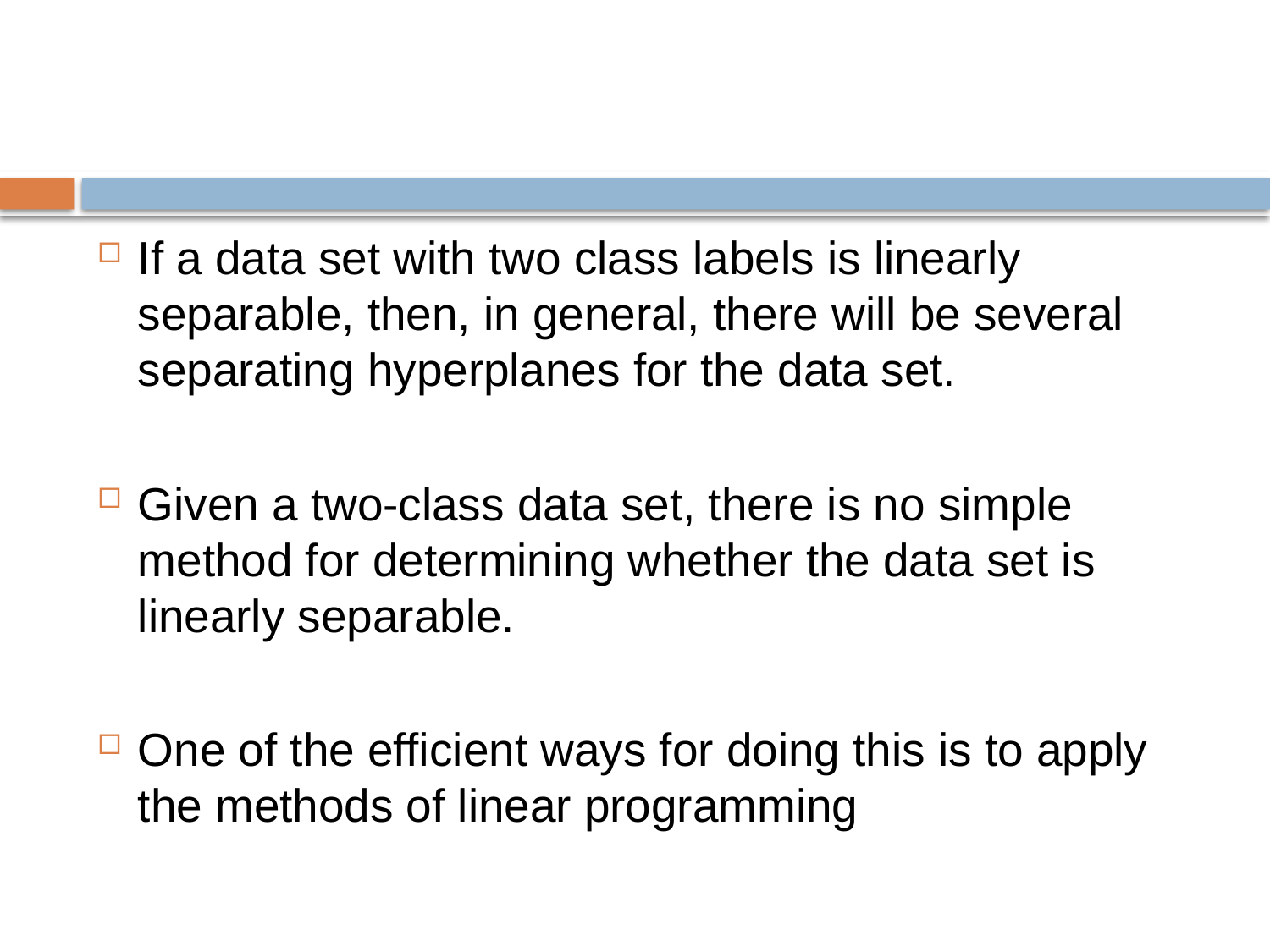

#
If a data set with two class labels is linearly separable, then, in general, there will be several separating hyperplanes for the data set.

Given a two-class data set, there is no simple method for determining whether the data set is linearly separable.

One of the efﬁcient ways for doing this is to apply the methods of linear programming